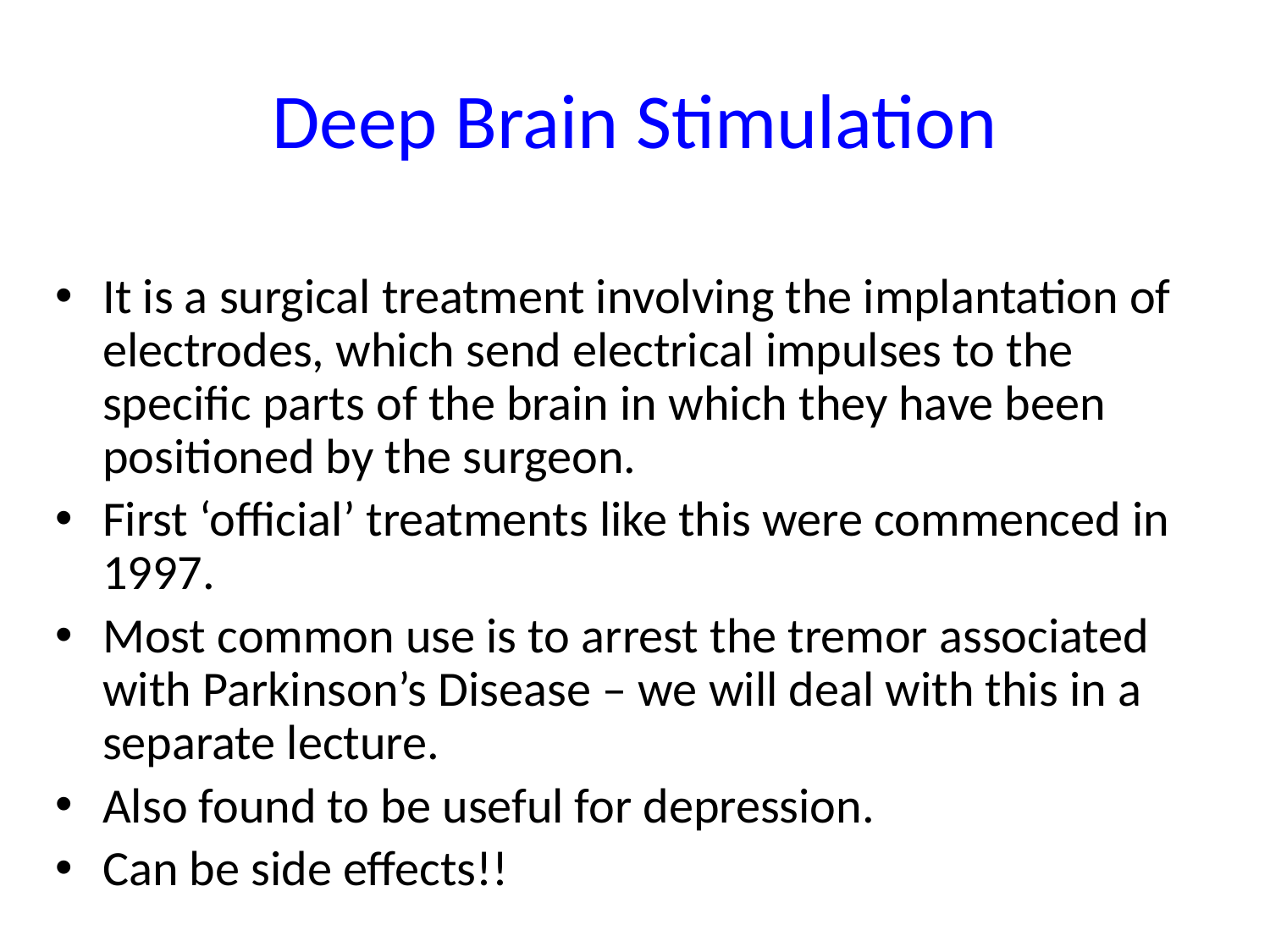

# Deep Brain Stimulation
It is a surgical treatment involving the implantation of electrodes, which send electrical impulses to the specific parts of the brain in which they have been positioned by the surgeon.
First ‘official’ treatments like this were commenced in 1997.
Most common use is to arrest the tremor associated with Parkinson’s Disease – we will deal with this in a separate lecture.
Also found to be useful for depression.
Can be side effects!!